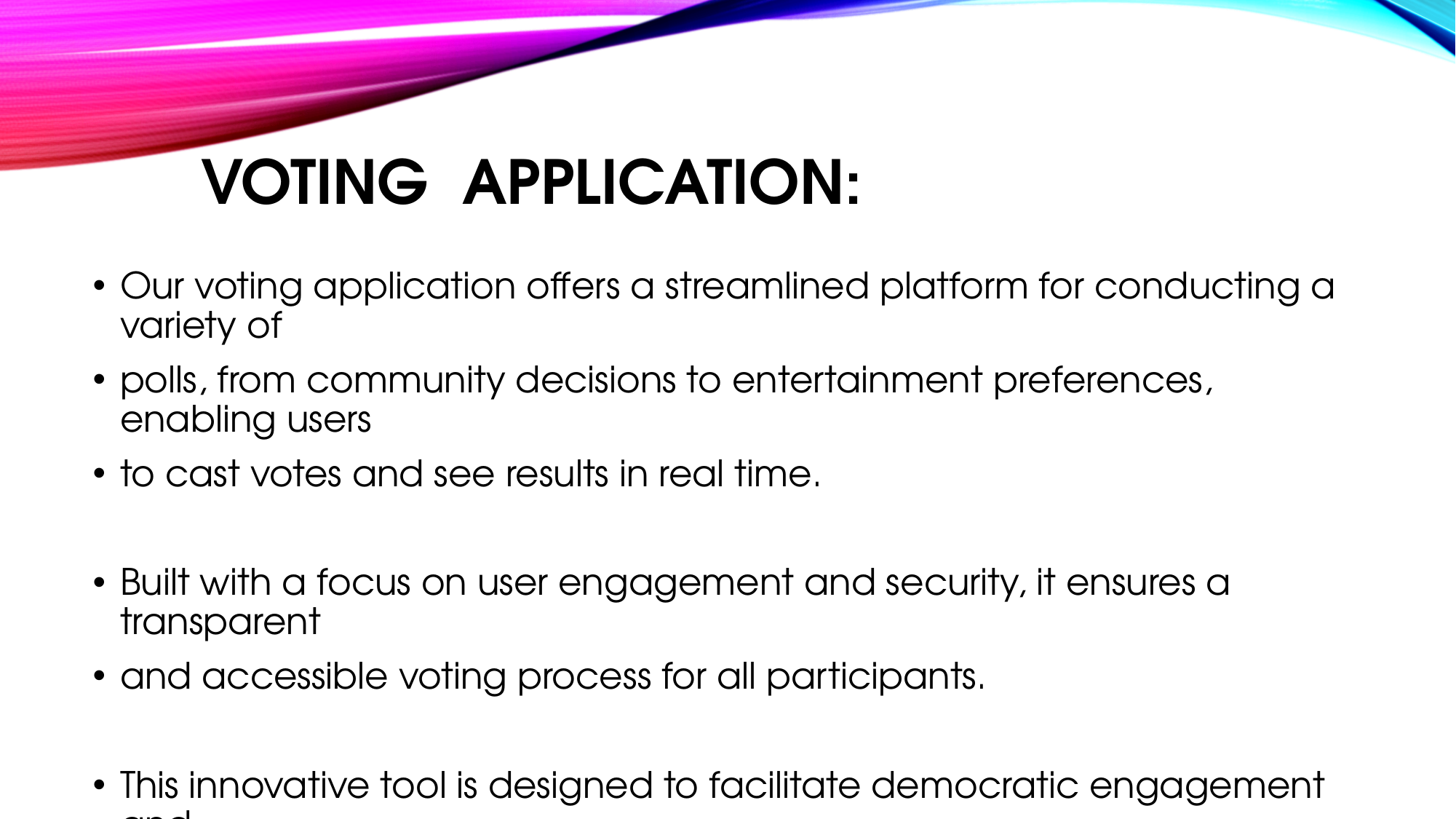

# VOTIng  APPLICATION:
Our voting application offers a streamlined platform for conducting a variety of
polls, from community decisions to entertainment preferences, enabling users
to cast votes and see results in real time.

Built with a focus on user engagement and security, it ensures a transparent
and accessible voting process for all participants.

This innovative tool is designed to facilitate democratic engagement and
decision-making across diverse groups, fostering a participatory culture in any
setting.